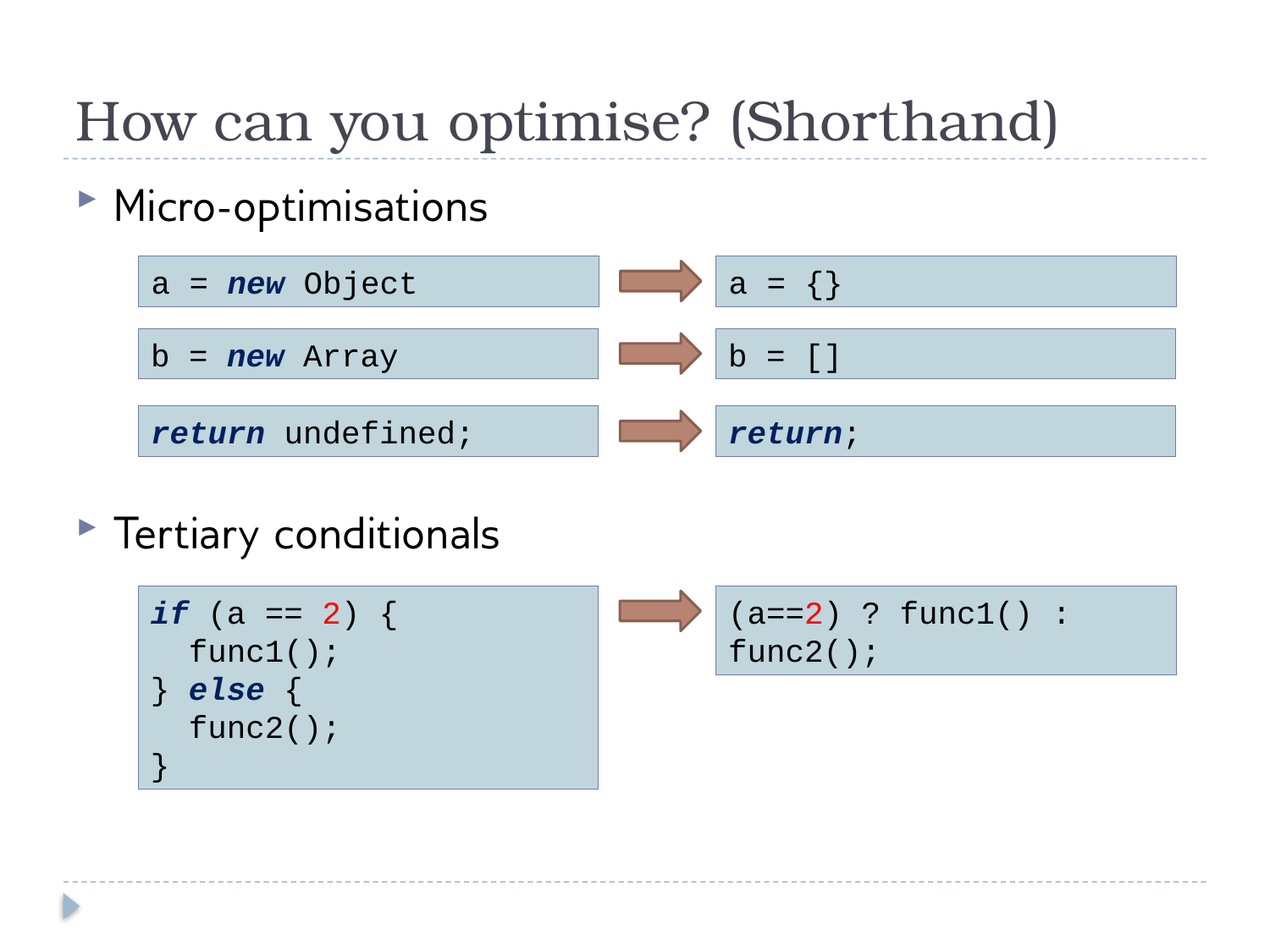

# How can you optimise? (Shorthand)
Micro-optimisations

Tertiary conditionals
a = new Object
a = {}

b = new Array
b = []

return undefined;
return;

if (a == 2) {
  func1();
} else {
  func2();
}
(a==2) ? func1() : func2();